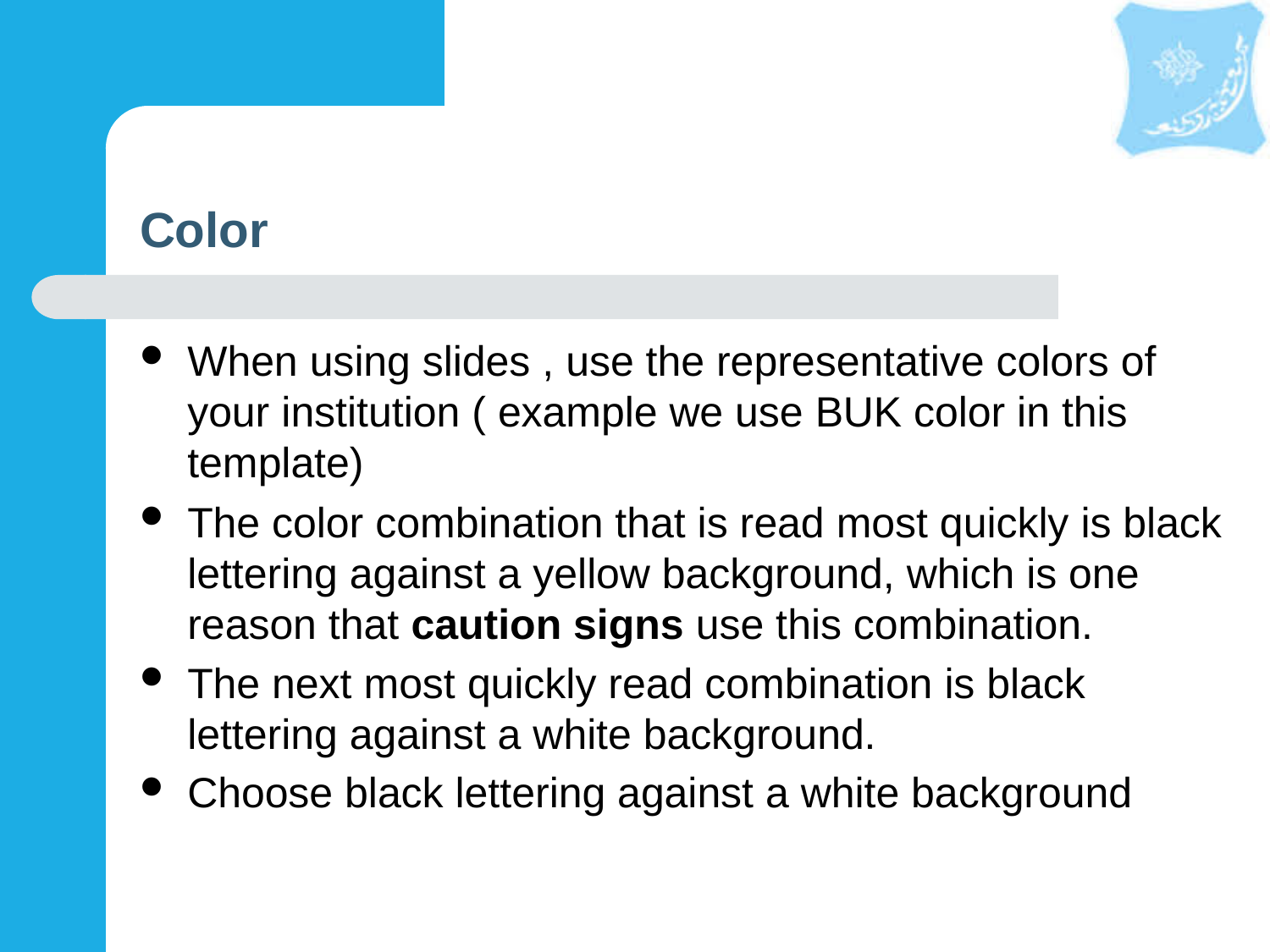

# Color
When using slides , use the representative colors of your institution ( example we use BUK color in this template)
The color combination that is read most quickly is black lettering against a yellow background, which is one reason that caution signs use this combination.
The next most quickly read combination is black lettering against a white background.
Choose black lettering against a white background